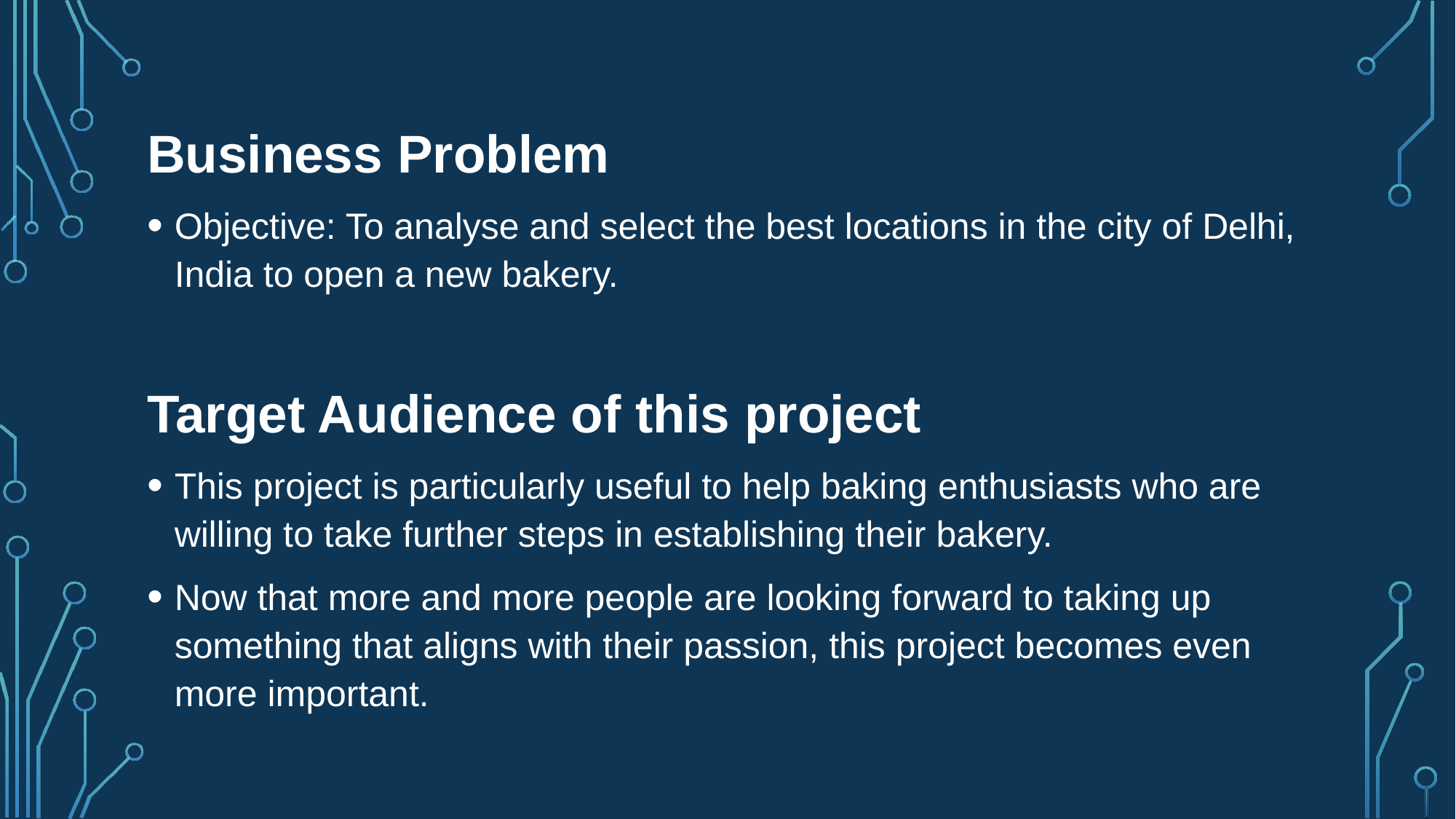

Business Problem
Objective: To analyse and select the best locations in the city of Delhi, India to open a new bakery.

Target Audience of this project
This project is particularly useful to help baking enthusiasts who are willing to take further steps in establishing their bakery.
Now that more and more people are looking forward to taking up something that aligns with their passion, this project becomes even more important.